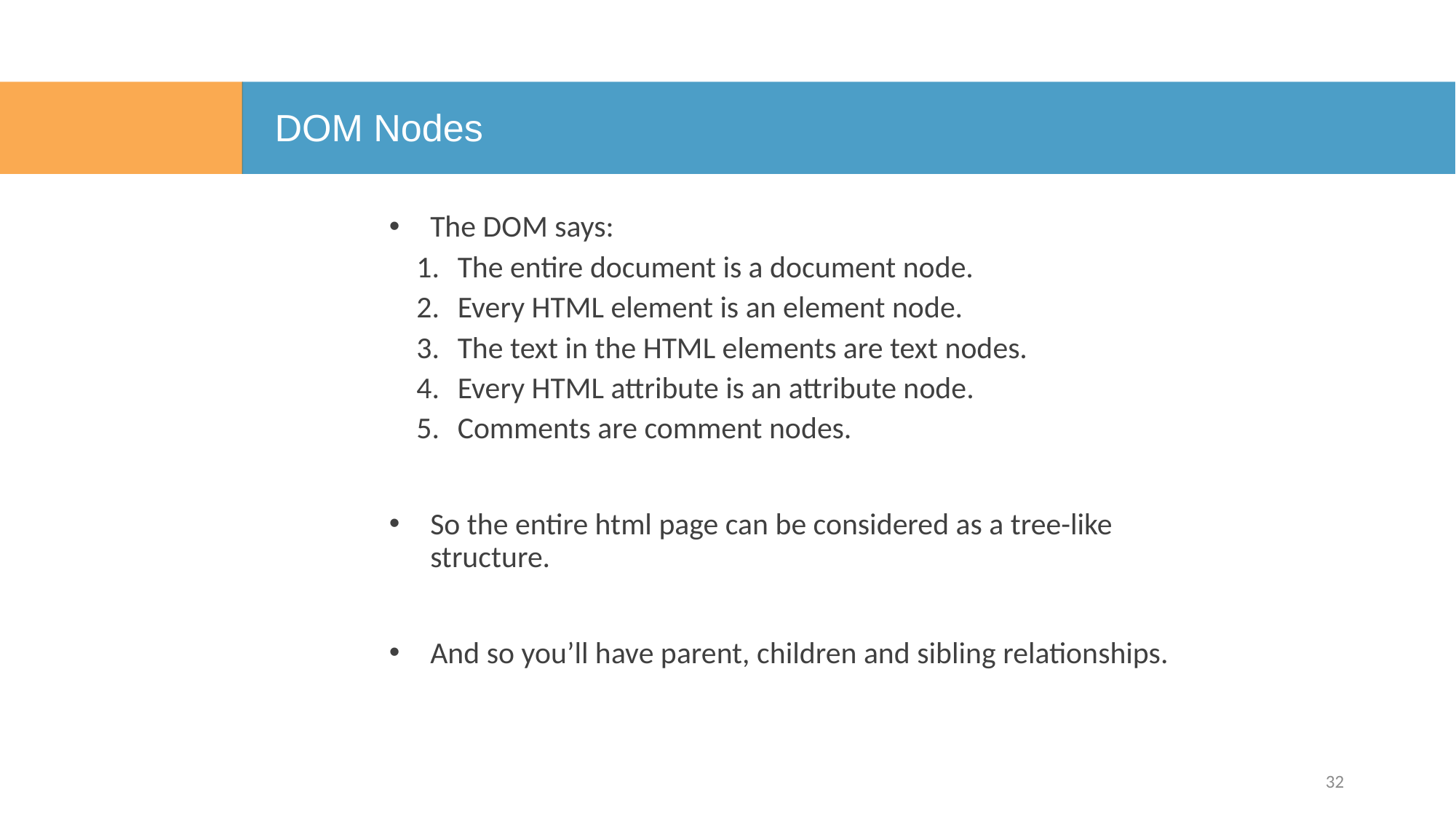

# DOM Nodes
The DOM says:
The entire document is a document node.
Every HTML element is an element node.
The text in the HTML elements are text nodes.
Every HTML attribute is an attribute node.
Comments are comment nodes.

So the entire html page can be considered as a tree-like structure.

And so you’ll have parent, children and sibling relationships.

32